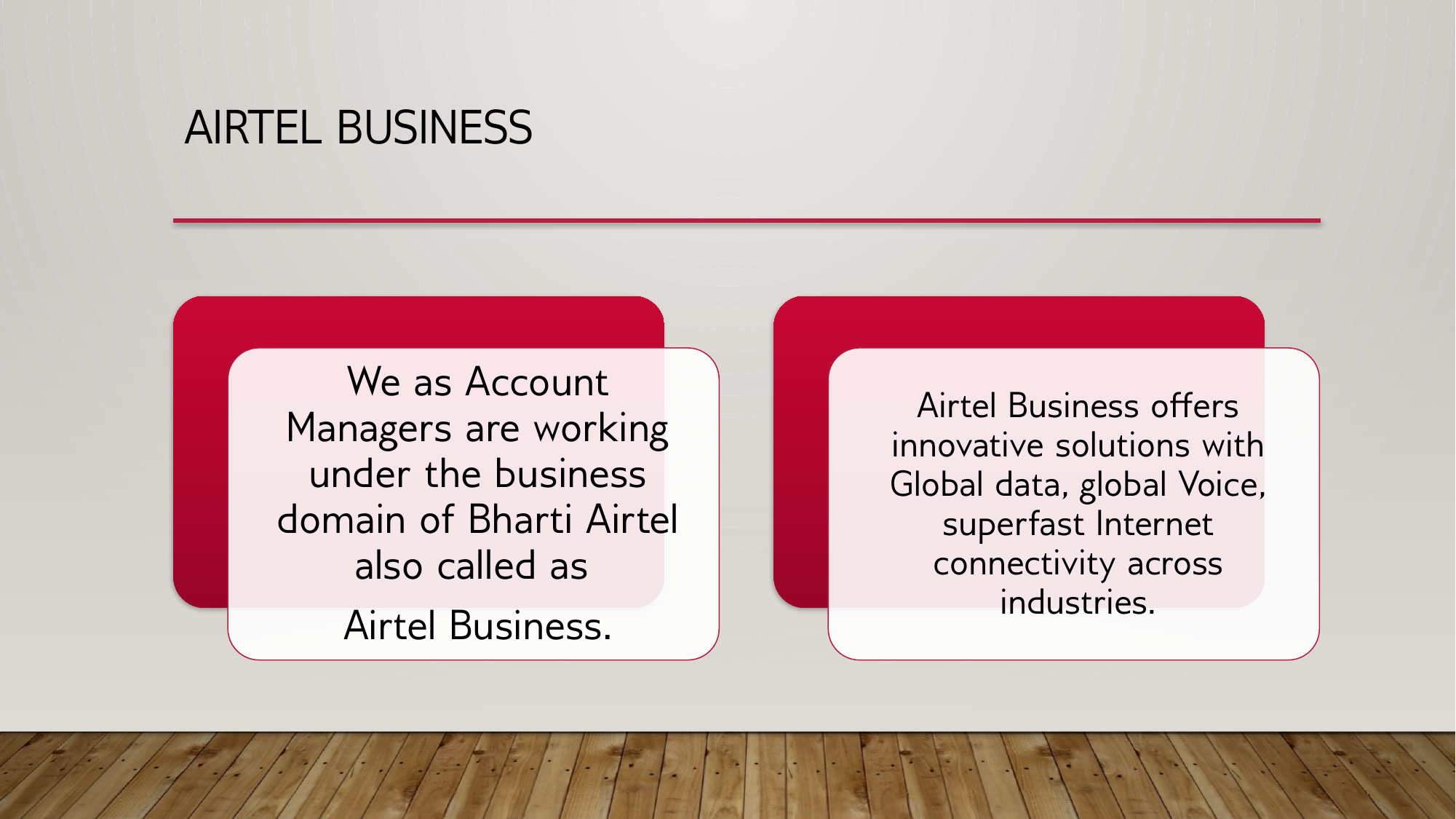

# Airtel Business
We as Account Managers are working under the business domain of Bharti Airtel also called as
Airtel Business.
Airtel Business offers innovative solutions with Global data, global Voice, superfast Internet connectivity across industries.